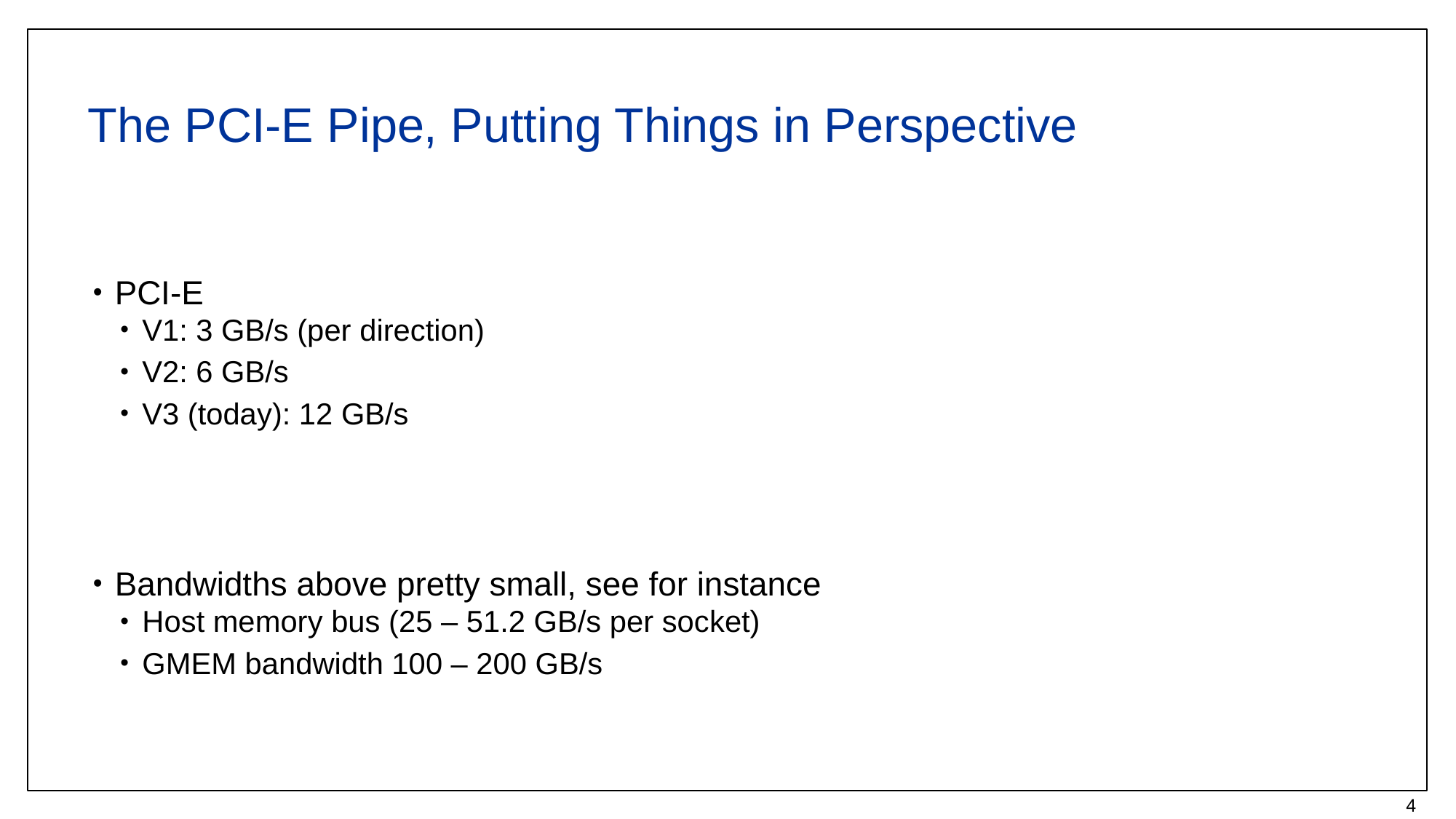

# The PCI-E Pipe, Putting Things in Perspective

PCI-E
V1: 3 GB/s (per direction)
V2: 6 GB/s
V3 (today): 12 GB/s

Bandwidths above pretty small, see for instance
Host memory bus (25 – 51.2 GB/s per socket)
GMEM bandwidth 100 – 200 GB/s

4